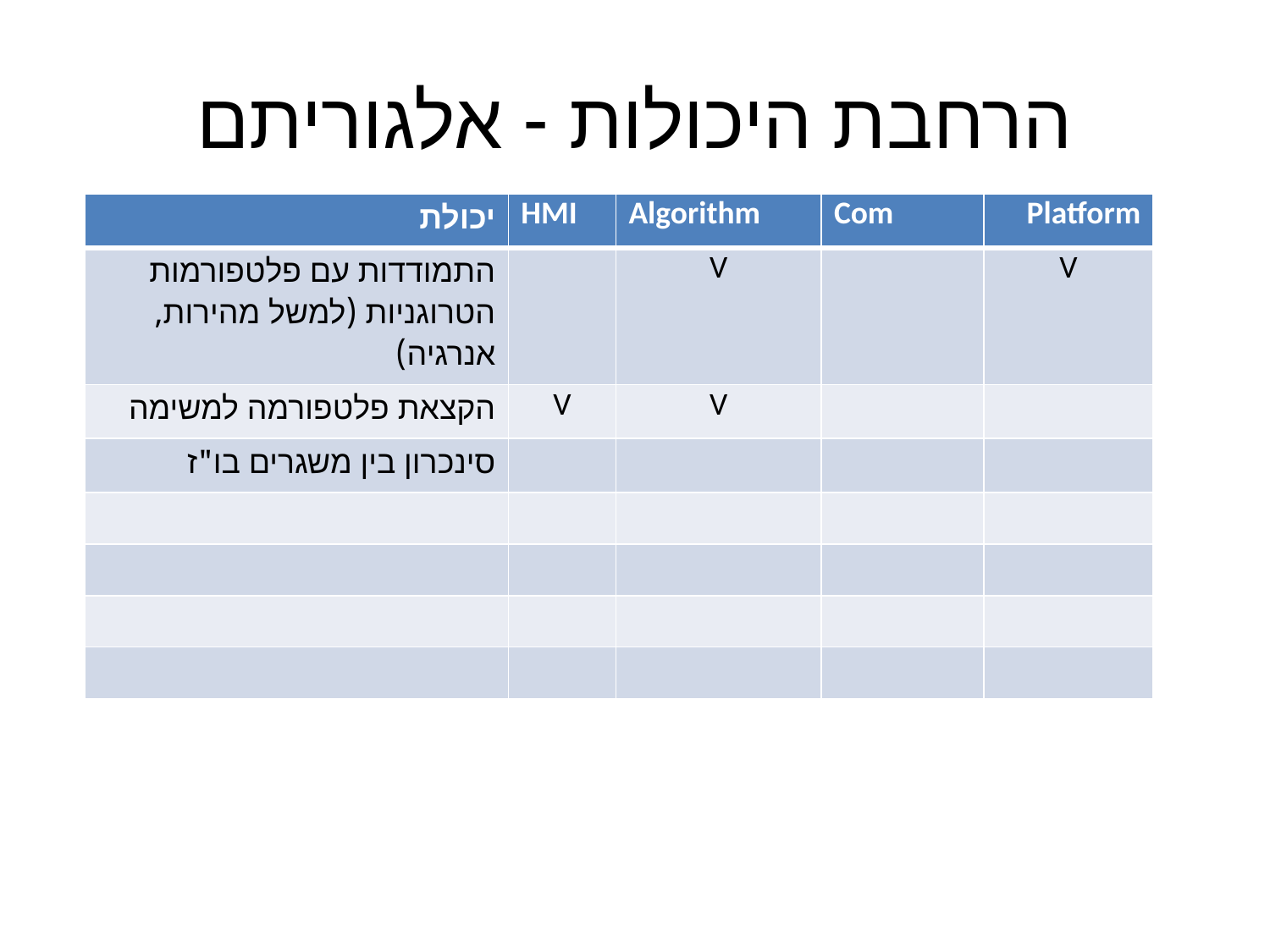

# הרחבת היכולות - אלגוריתם
| יכולת | HMI | Algorithm | Com | Platform |
| --- | --- | --- | --- | --- |
| התמודדות עם פלטפורמות הטרוגניות (למשל מהירות, אנרגיה) |  | V |  | V |
| הקצאת פלטפורמה למשימה | V | V |  |  |
| סינכרון בין משגרים בו"ז |  |  |  |  |
|  |  |  |  |  |
|  |  |  |  |  |
|  |  |  |  |  |
|  |  |  |  |  |